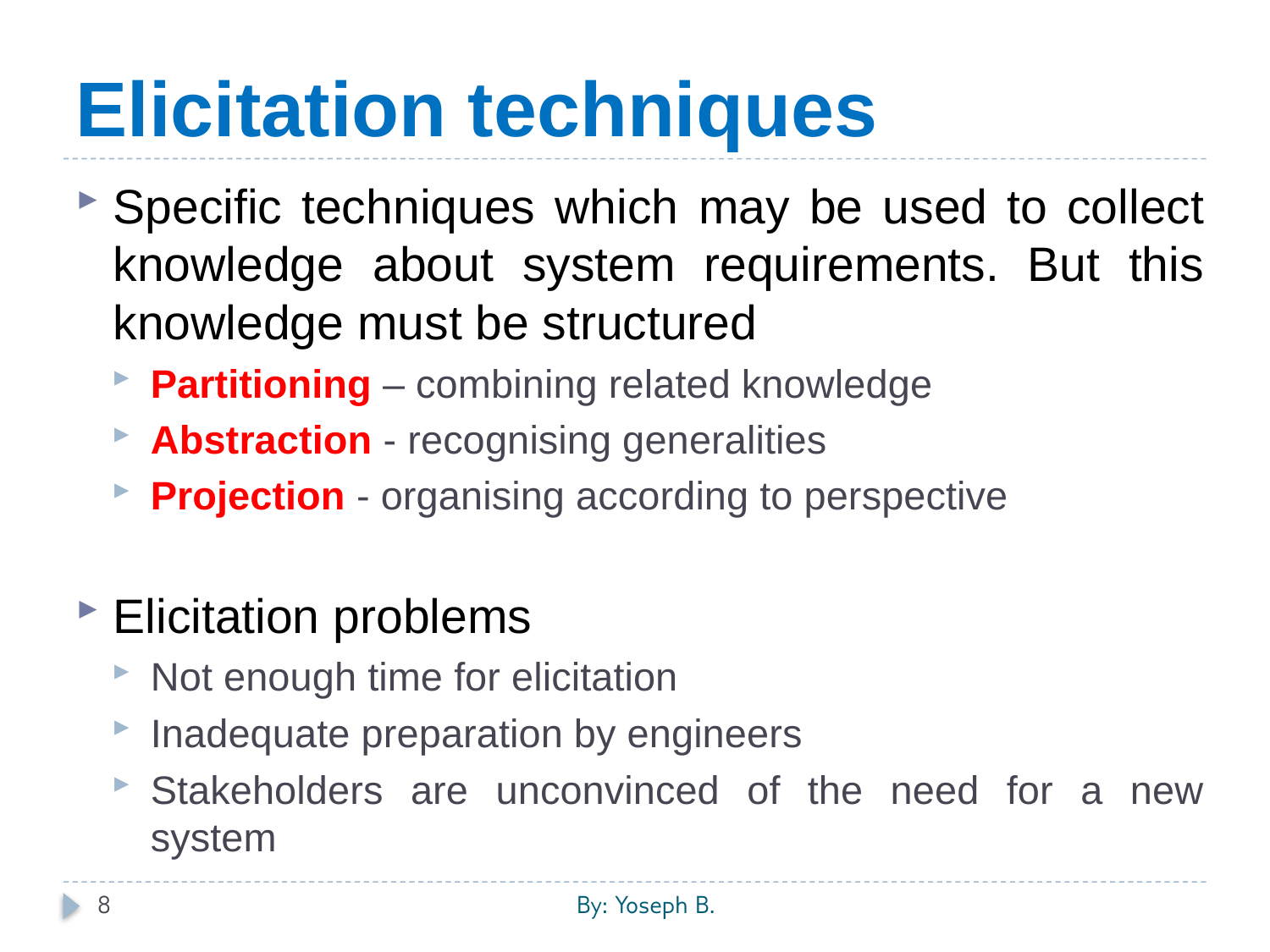

# Elicitation techniques
Specific techniques which may be used to collect knowledge about system requirements. But this knowledge must be structured
Partitioning – combining related knowledge
Abstraction - recognising generalities
Projection - organising according to perspective

Elicitation problems
Not enough time for elicitation
Inadequate preparation by engineers
Stakeholders are unconvinced of the need for a new system
8
By: Yoseph B.